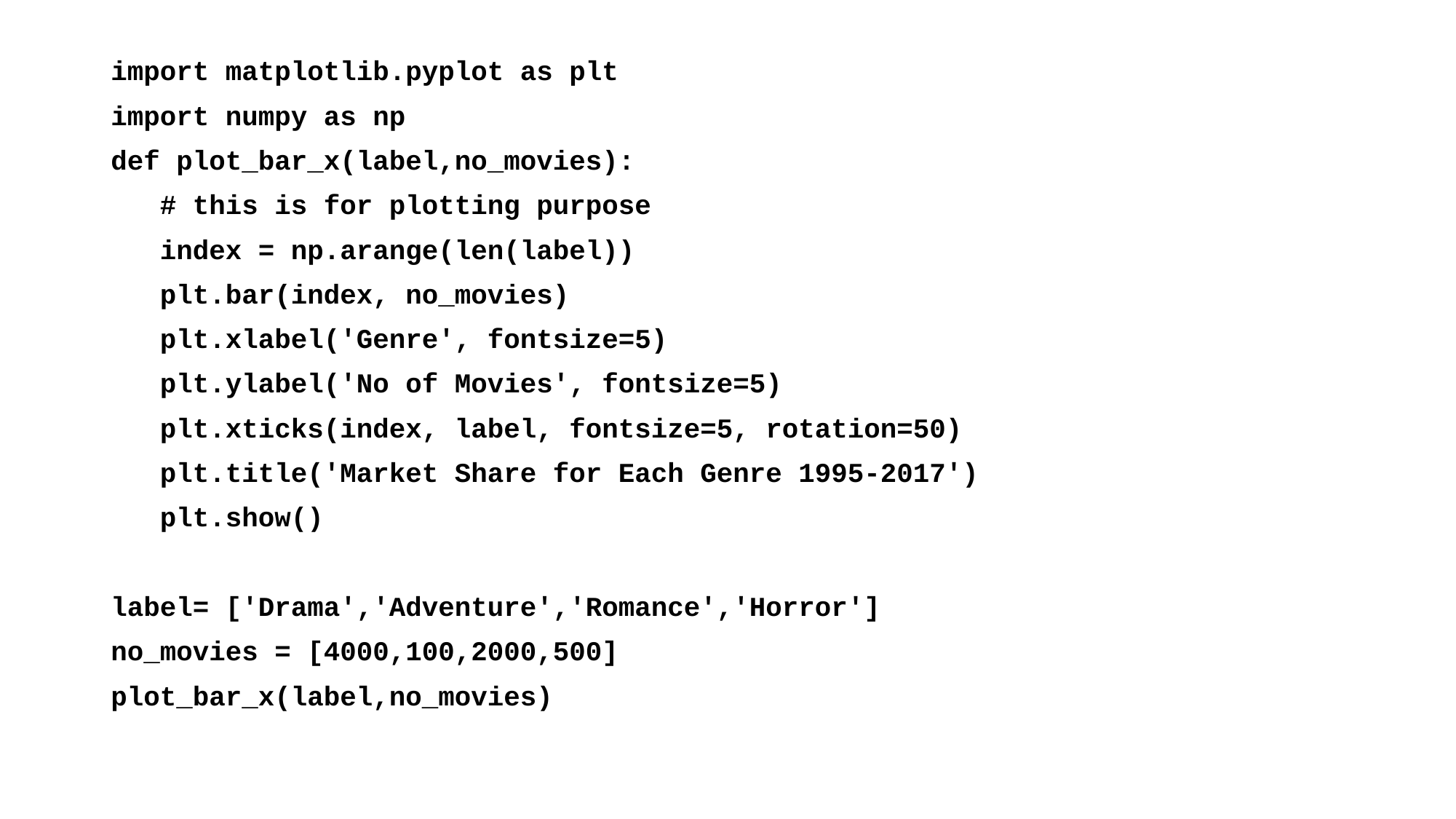

#
import matplotlib.pyplot as plt
import numpy as np
def plot_bar_x(label,no_movies):
   # this is for plotting purpose
   index = np.arange(len(label))
   plt.bar(index, no_movies)
   plt.xlabel('Genre', fontsize=5)
   plt.ylabel('No of Movies', fontsize=5)
   plt.xticks(index, label, fontsize=5, rotation=50)
   plt.title('Market Share for Each Genre 1995-2017')
   plt.show()

label= ['Drama','Adventure','Romance','Horror']
no_movies = [4000,100,2000,500]
plot_bar_x(label,no_movies)